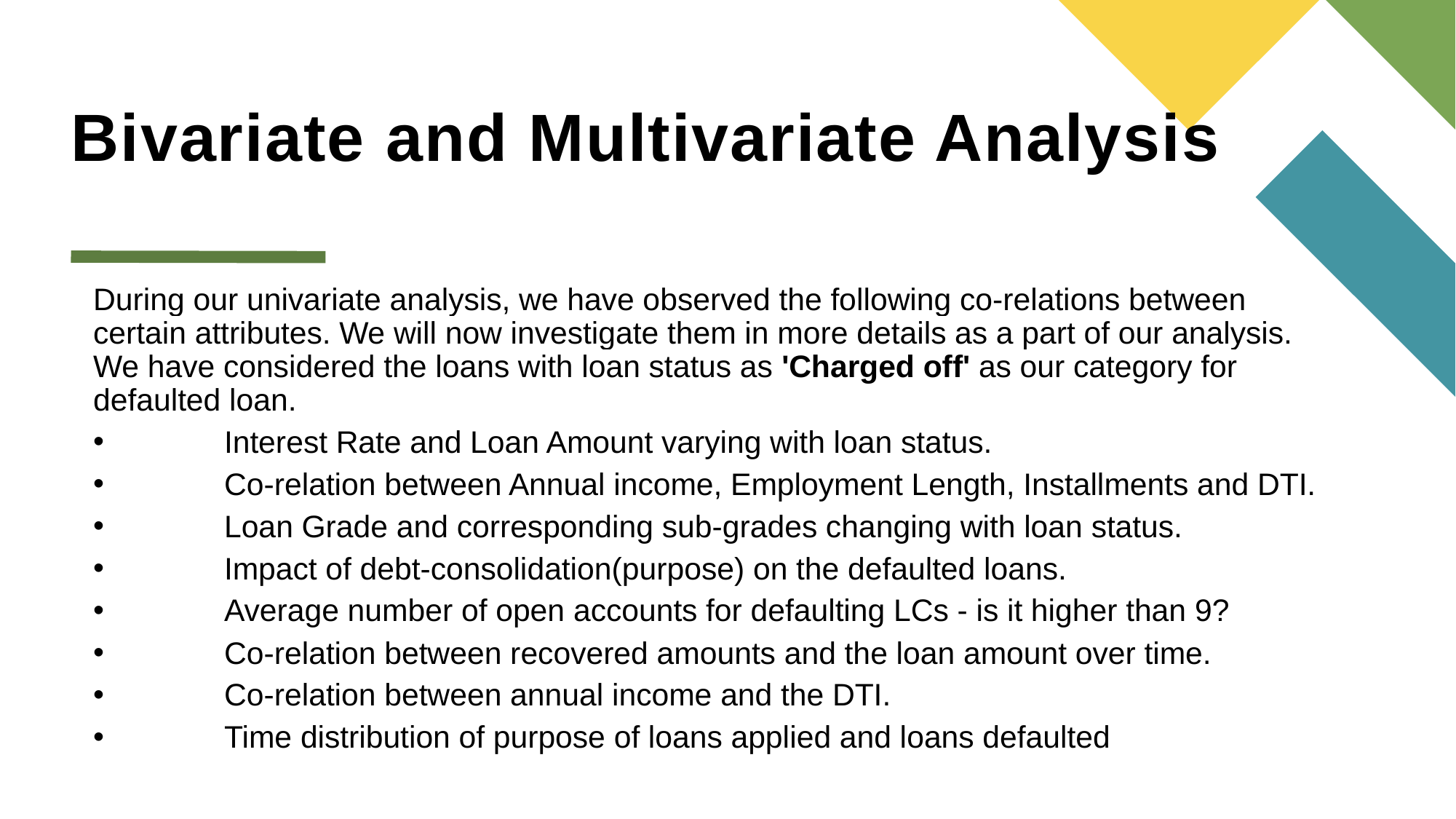

# Bivariate and Multivariate Analysis
During our univariate analysis, we have observed the following co-relations between certain attributes. We will now investigate them in more details as a part of our analysis. We have considered the loans with loan status as 'Charged off' as our category for defaulted loan.
Interest Rate and Loan Amount varying with loan status.
Co-relation between Annual income, Employment Length, Installments and DTI.
Loan Grade and corresponding sub-grades changing with loan status.
Impact of debt-consolidation(purpose) on the defaulted loans.
Average number of open accounts for defaulting LCs - is it higher than 9?
Co-relation between recovered amounts and the loan amount over time.
Co-relation between annual income and the DTI.
Time distribution of purpose of loans applied and loans defaulted